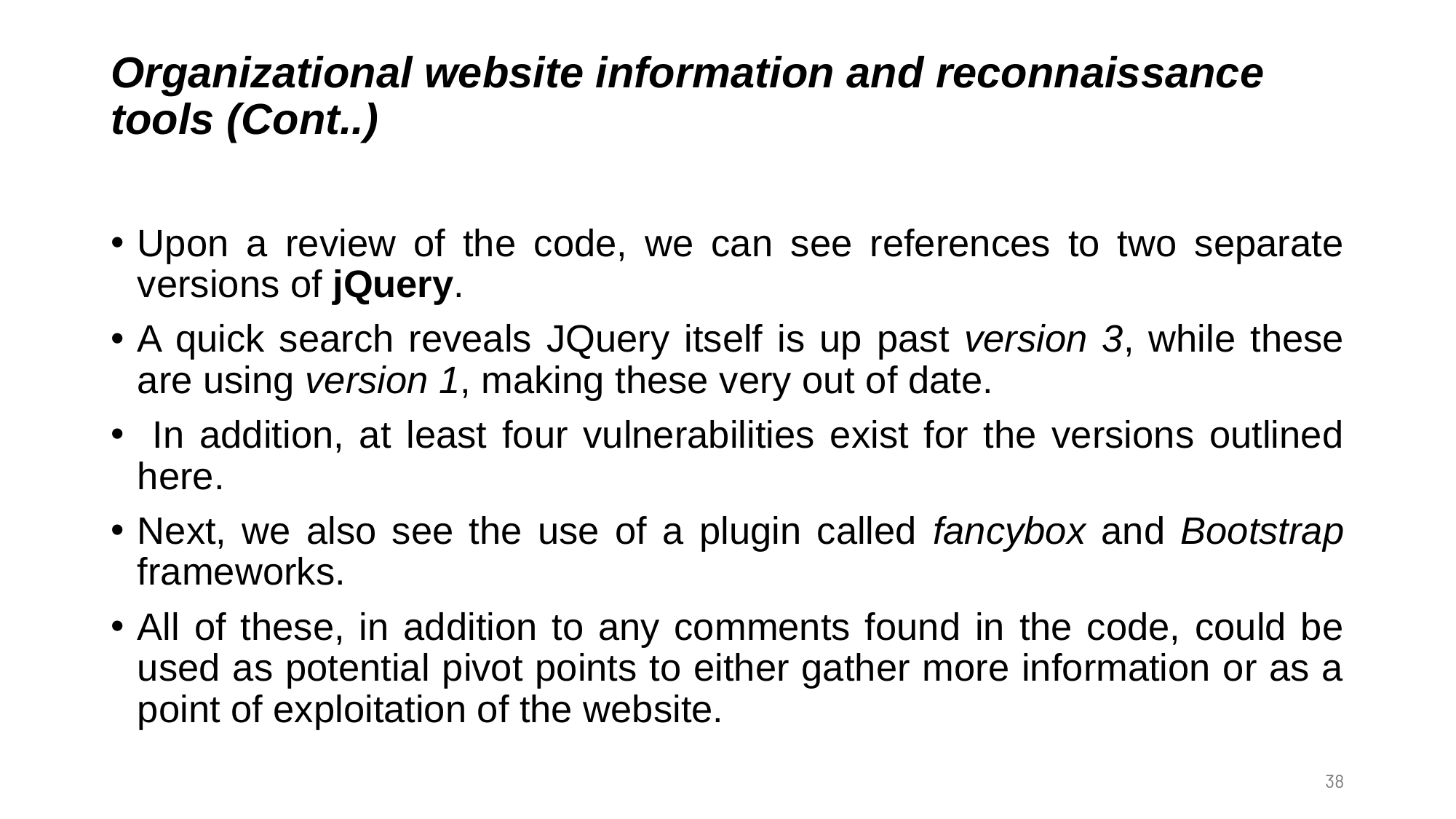

# Organizational website information and reconnaissance tools (Cont..)
Upon a review of the code, we can see references to two separate versions of jQuery.
A quick search reveals JQuery itself is up past version 3, while these are using version 1, making these very out of date.
 In addition, at least four vulnerabilities exist for the versions outlined here.
Next, we also see the use of a plugin called fancybox and Bootstrap frameworks.
All of these, in addition to any comments found in the code, could be used as potential pivot points to either gather more information or as a point of exploitation of the website.
38